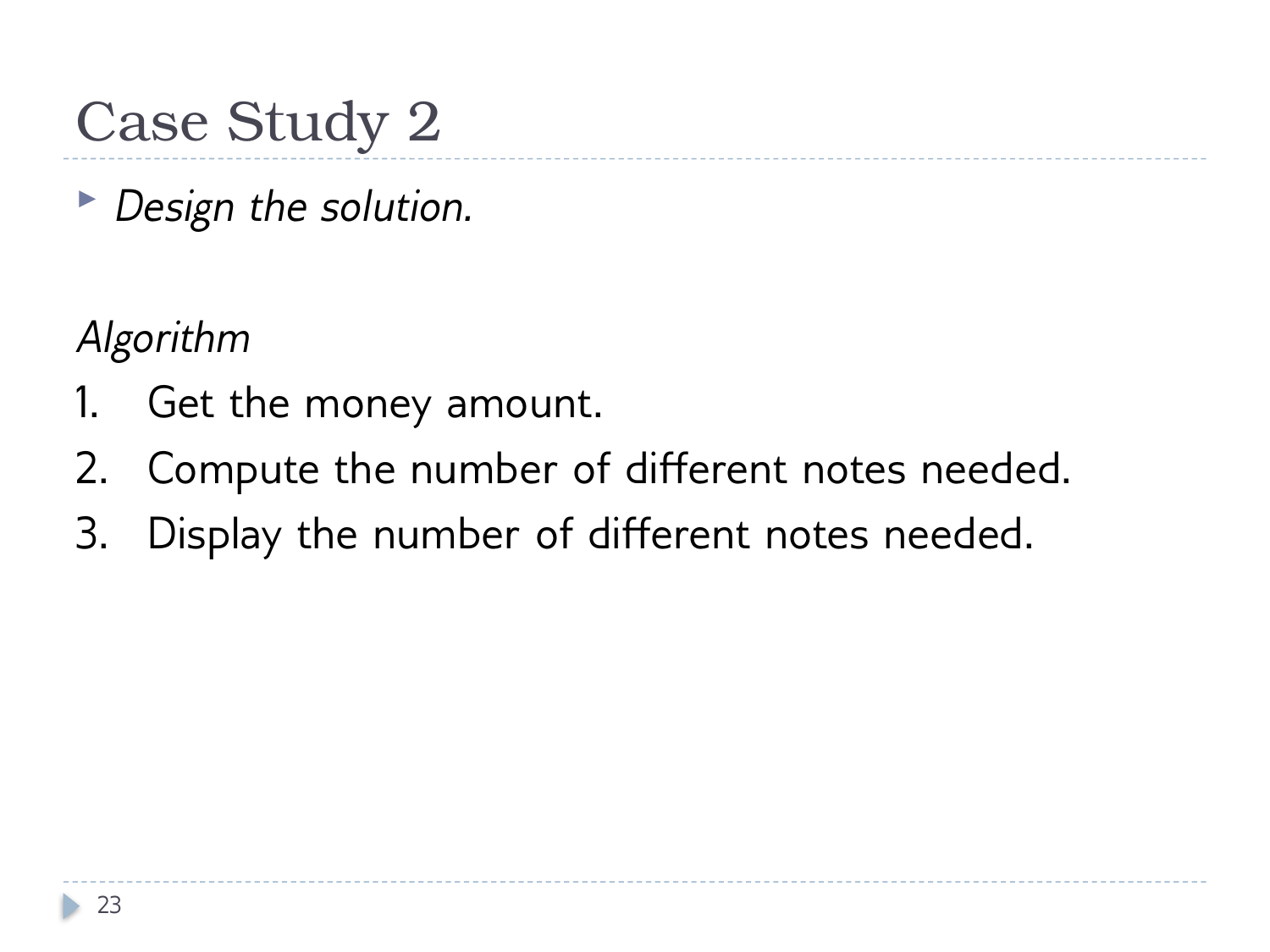

# Case Study 2
Design the solution.

Algorithm
Get the money amount.
Compute the number of different notes needed.
Display the number of different notes needed.

23